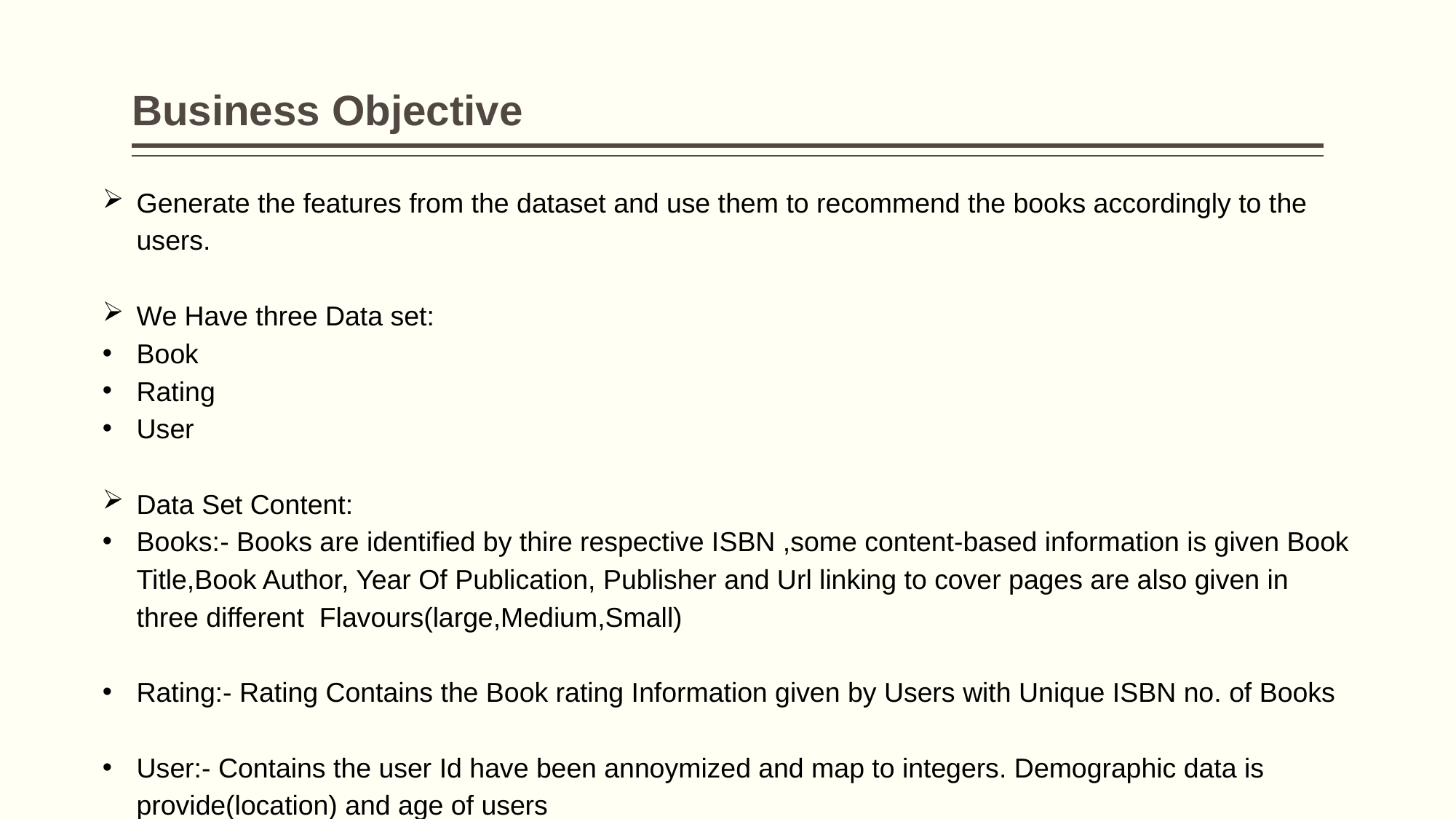

# Business Objective
Generate the features from the dataset and use them to recommend the books accordingly to the users.

We Have three Data set:
Book
Rating
User

Data Set Content:
Books:- Books are identified by thire respective ISBN ,some content-based information is given Book Title,Book Author, Year Of Publication, Publisher and Url linking to cover pages are also given in three different  Flavours(large,Medium,Small)

Rating:- Rating Contains the Book rating Information given by Users with Unique ISBN no. of Books

User:- Contains the user Id have been annoymized and map to integers. Demographic data is provide(location) and age of users